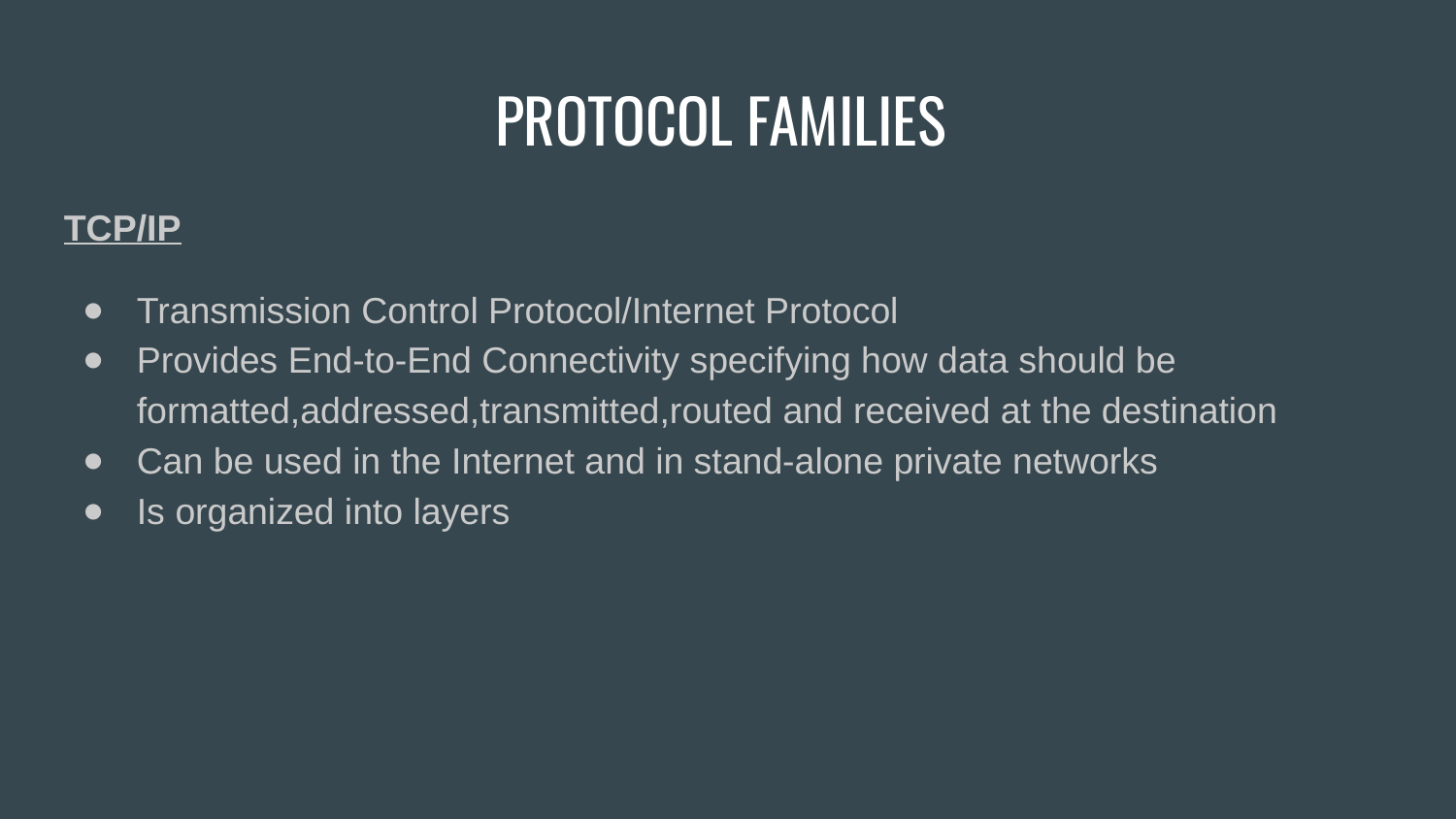

PROTOCOL FAMILIES
TCP/IP
Transmission Control Protocol/Internet Protocol
Provides End-to-End Connectivity specifying how data should be formatted,addressed,transmitted,routed and received at the destination
Can be used in the Internet and in stand-alone private networks
Is organized into layers